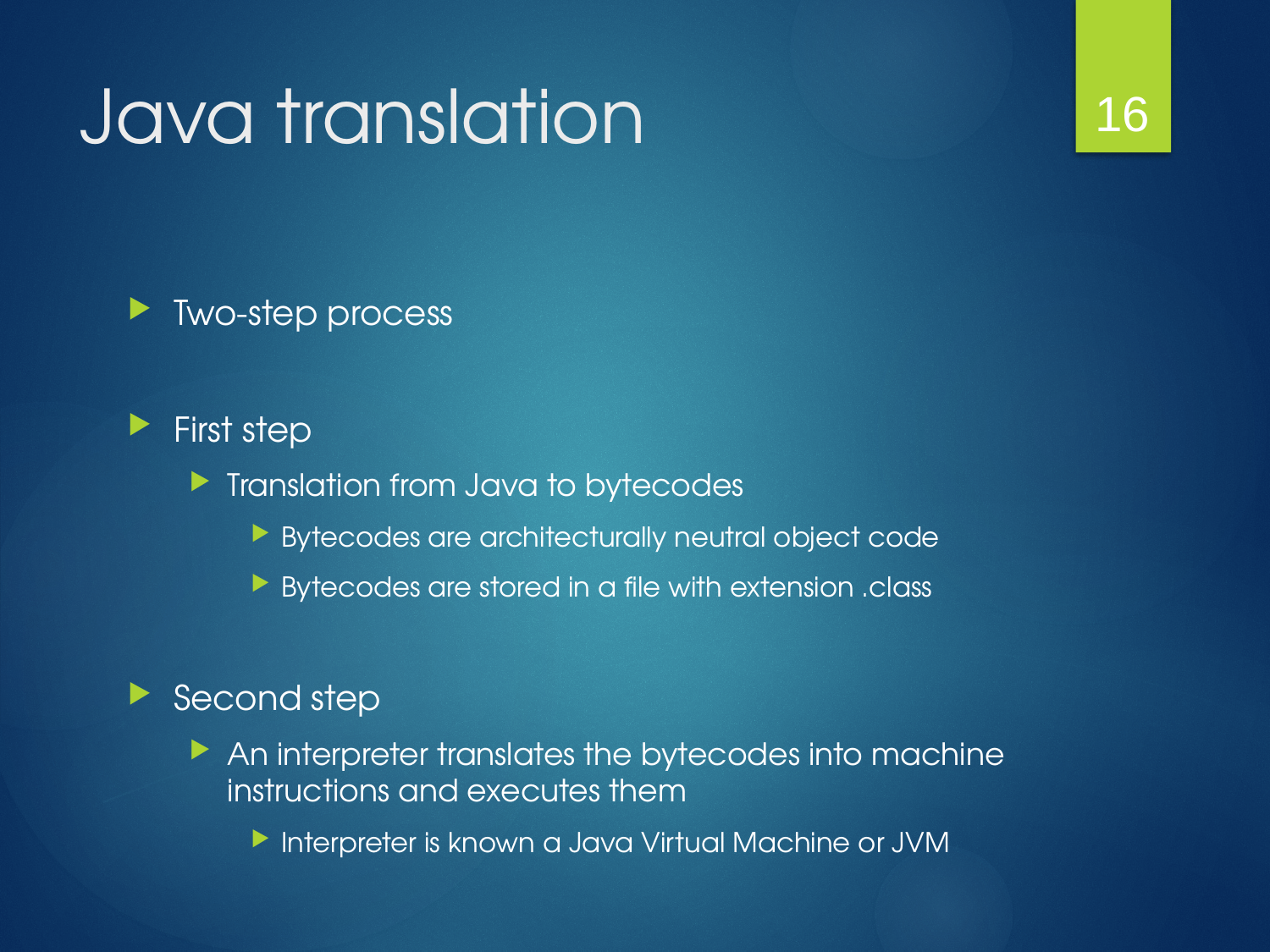

16
# Java translation
Two-step process

First step
Translation from Java to bytecodes
Bytecodes are architecturally neutral object code
Bytecodes are stored in a file with extension .class

Second step
An interpreter translates the bytecodes into machine instructions and executes them
Interpreter is known a Java Virtual Machine or JVM